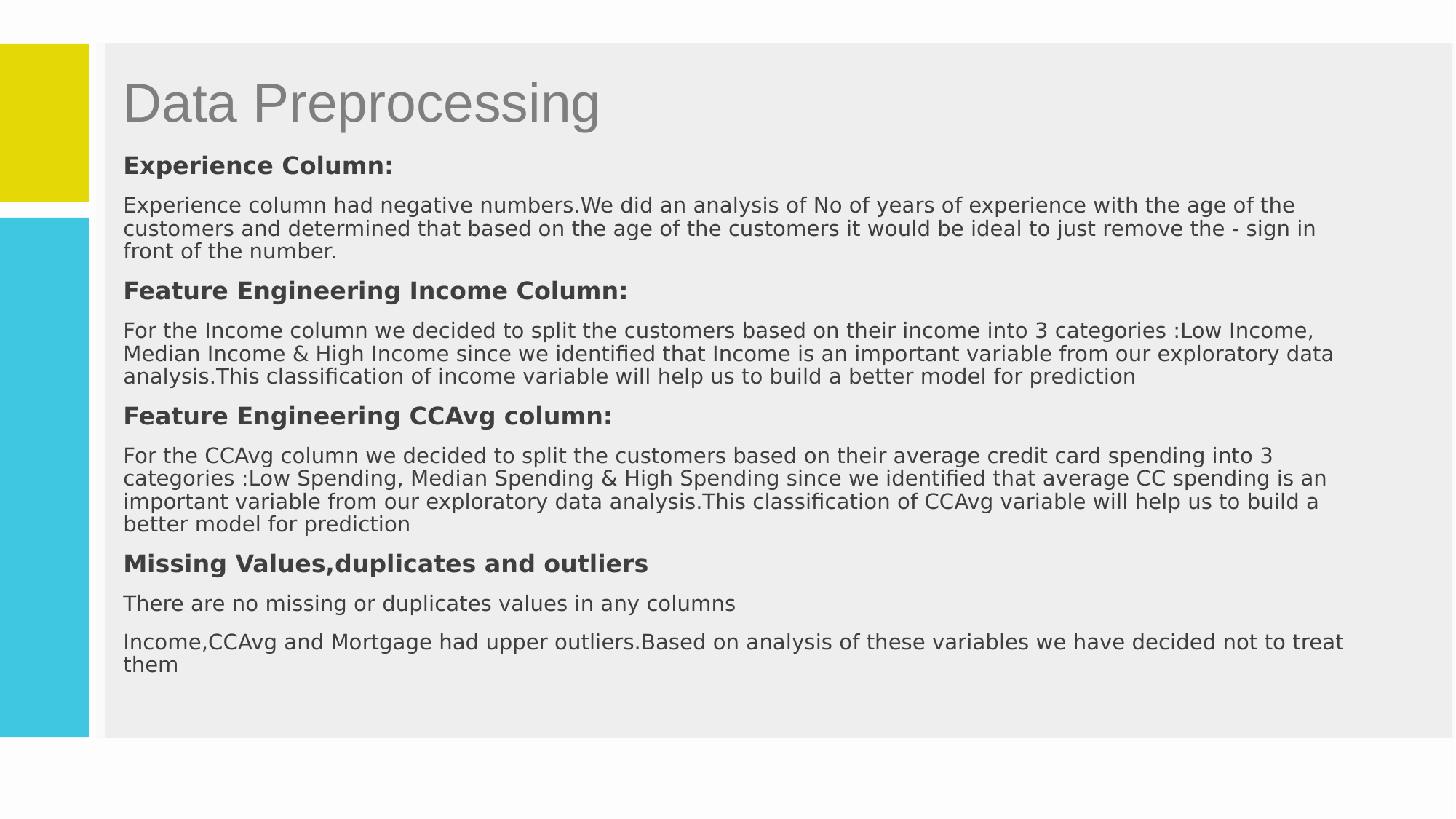

# Data Preprocessing
Experience Column:
Experience column had negative numbers.We did an analysis of No of years of experience with the age of the customers and determined that based on the age of the customers it would be ideal to just remove the - sign in front of the number.
Feature Engineering Income Column:
For the Income column we decided to split the customers based on their income into 3 categories :Low Income, Median Income & High Income since we identified that Income is an important variable from our exploratory data analysis.This classification of income variable will help us to build a better model for prediction
Feature Engineering CCAvg column:
For the CCAvg column we decided to split the customers based on their average credit card spending into 3 categories :Low Spending, Median Spending & High Spending since we identified that average CC spending is an important variable from our exploratory data analysis.This classification of CCAvg variable will help us to build a better model for prediction
Missing Values,duplicates and outliers
There are no missing or duplicates values in any columns
Income,CCAvg and Mortgage had upper outliers.Based on analysis of these variables we have decided not to treat them